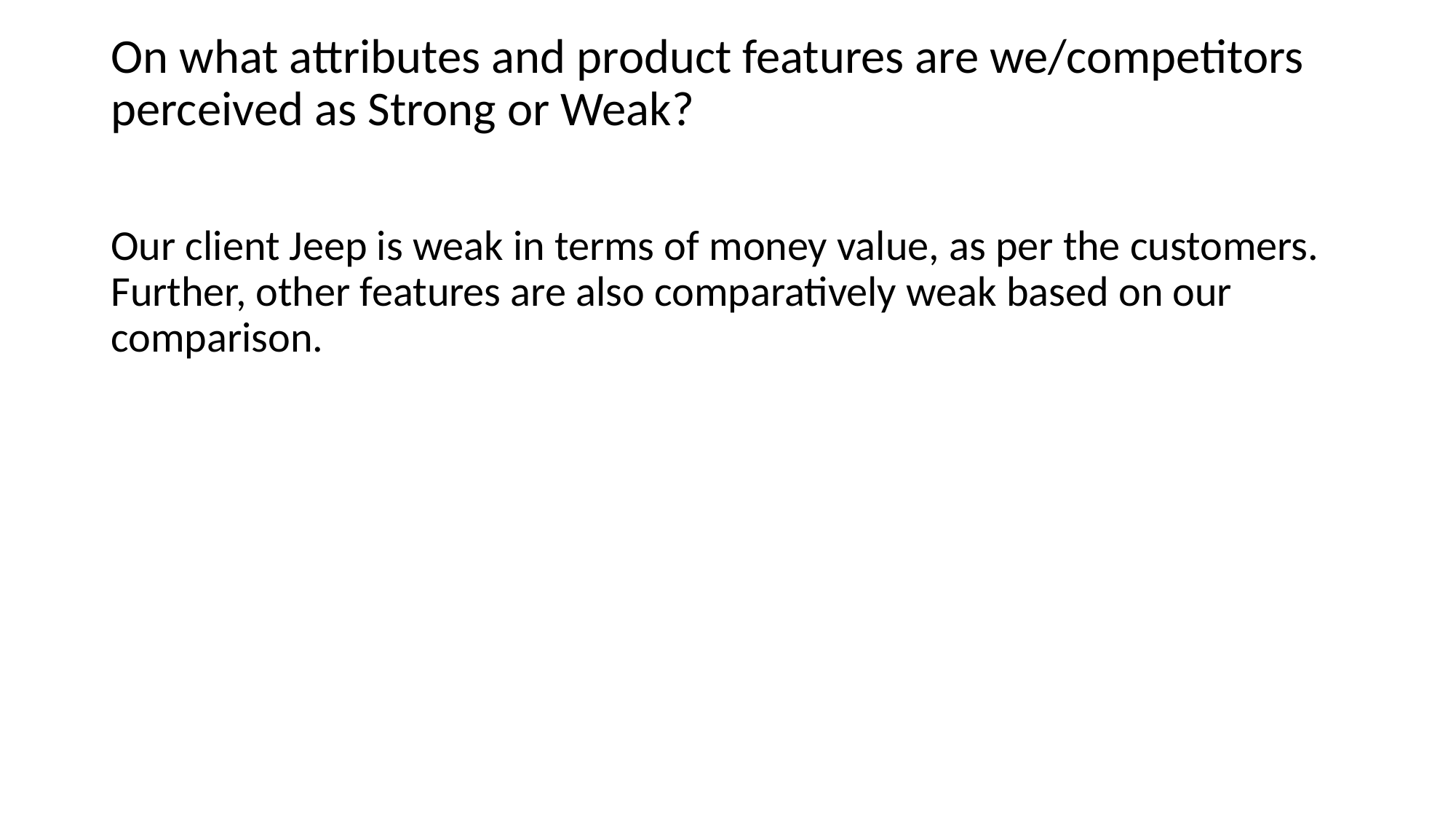

# On what attributes and product features are we/competitors perceived as Strong or Weak?
Our client Jeep is weak in terms of money value, as per the customers. Further, other features are also comparatively weak based on our comparison.